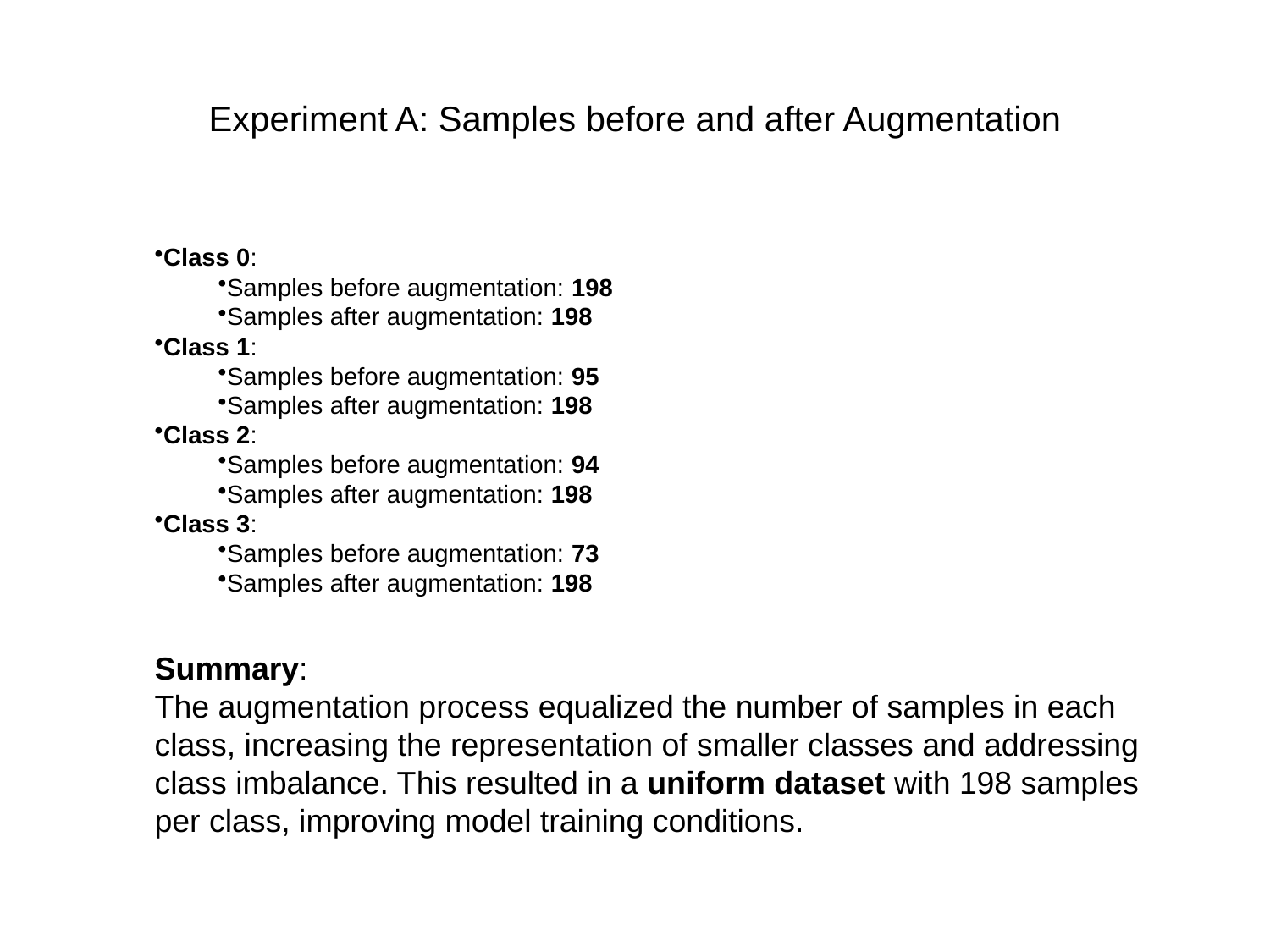

# Experiment A: Samples before and after Augmentation

Class 0:
Samples before augmentation: 198
Samples after augmentation: 198
Class 1:
Samples before augmentation: 95
Samples after augmentation: 198
Class 2:
Samples before augmentation: 94
Samples after augmentation: 198
Class 3:
Samples before augmentation: 73
Samples after augmentation: 198

Summary:
The augmentation process equalized the number of samples in each class, increasing the representation of smaller classes and addressing class imbalance. This resulted in a uniform dataset with 198 samples per class, improving model training conditions.